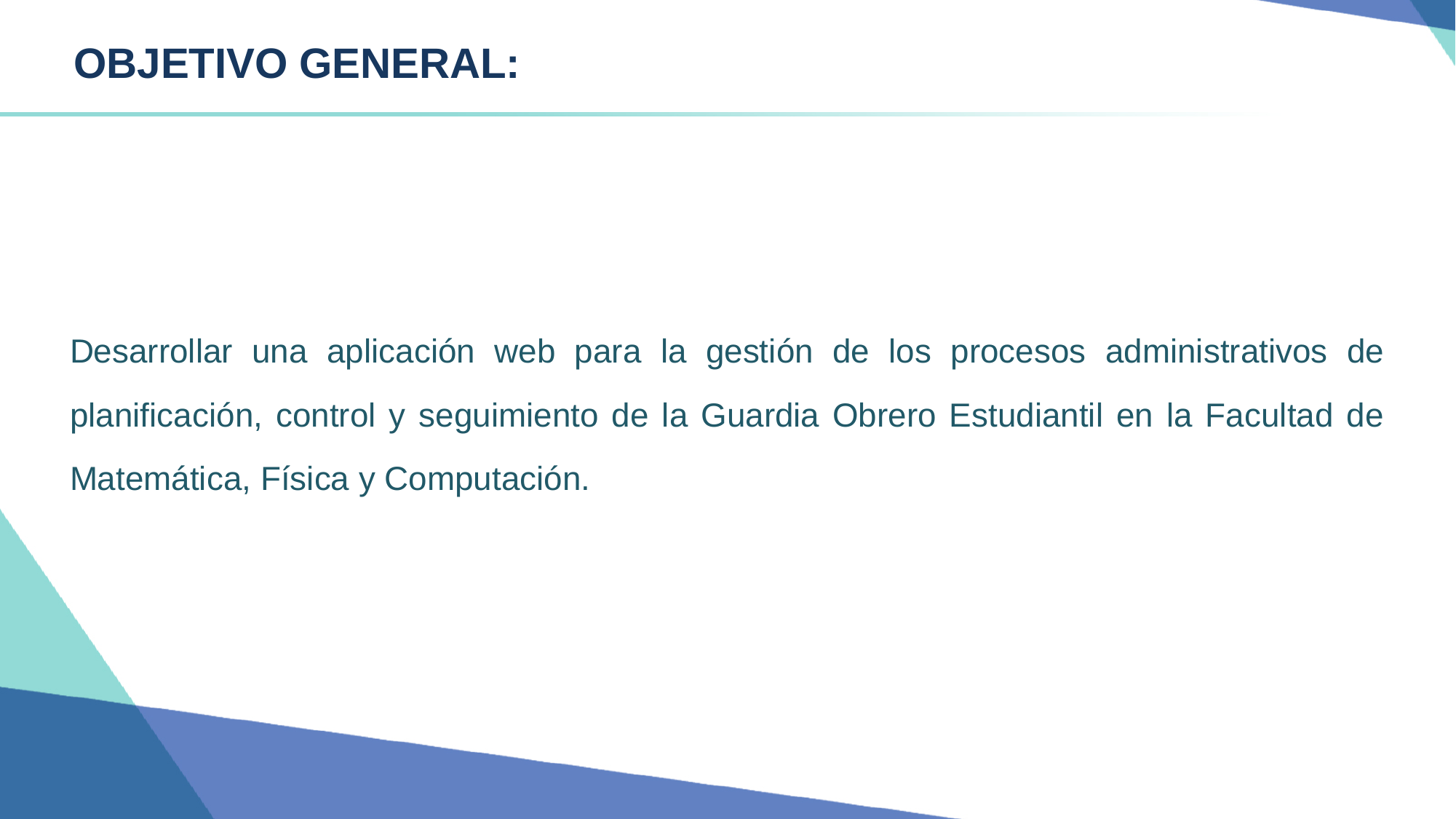

# OBJETIVO GENERAL:
Desarrollar una aplicación web para la gestión de los procesos administrativos de planificación, control y seguimiento de la Guardia Obrero Estudiantil en la Facultad de Matemática, Física y Computación.